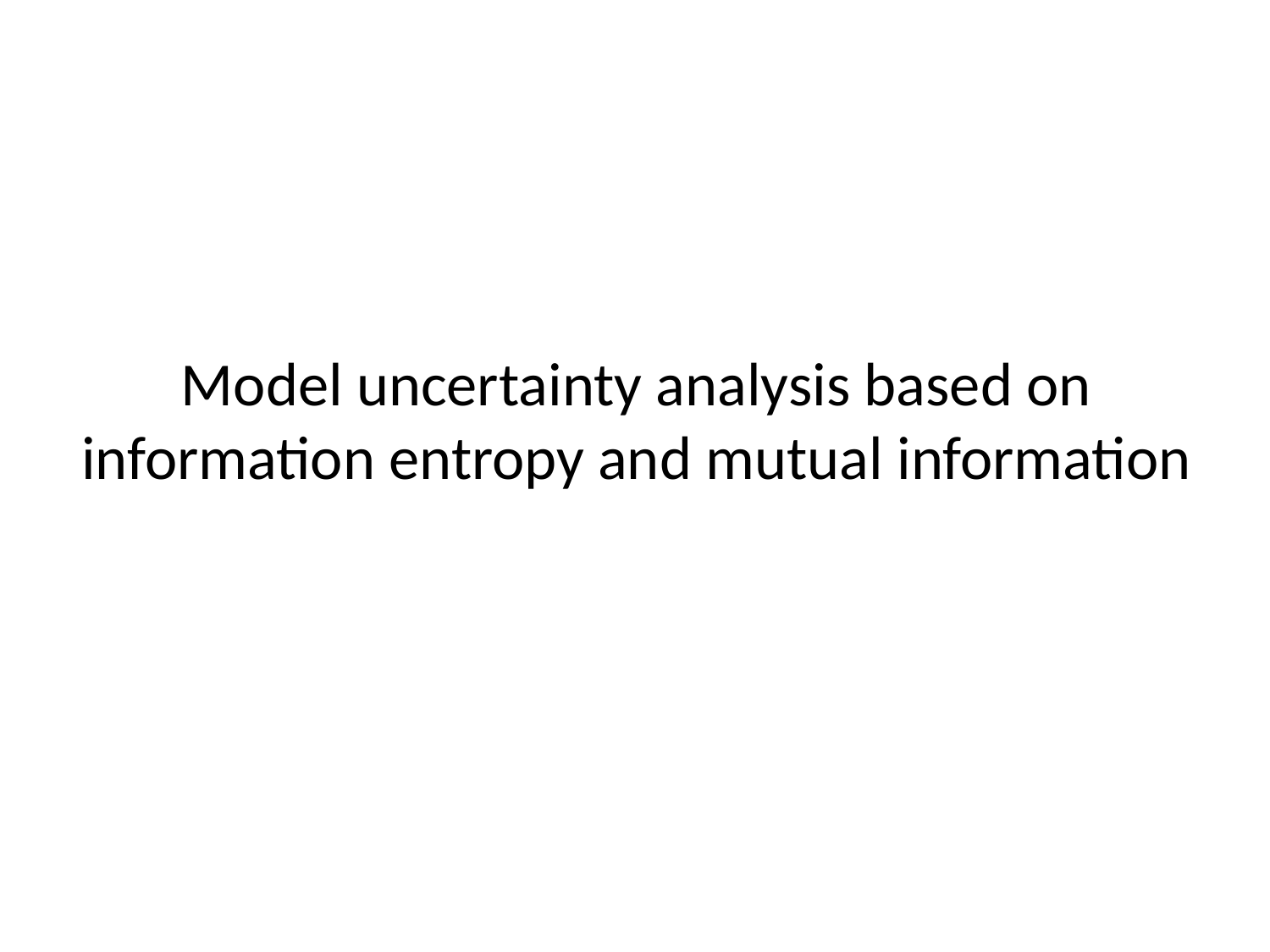

# Model uncertainty analysis based on information entropy and mutual information